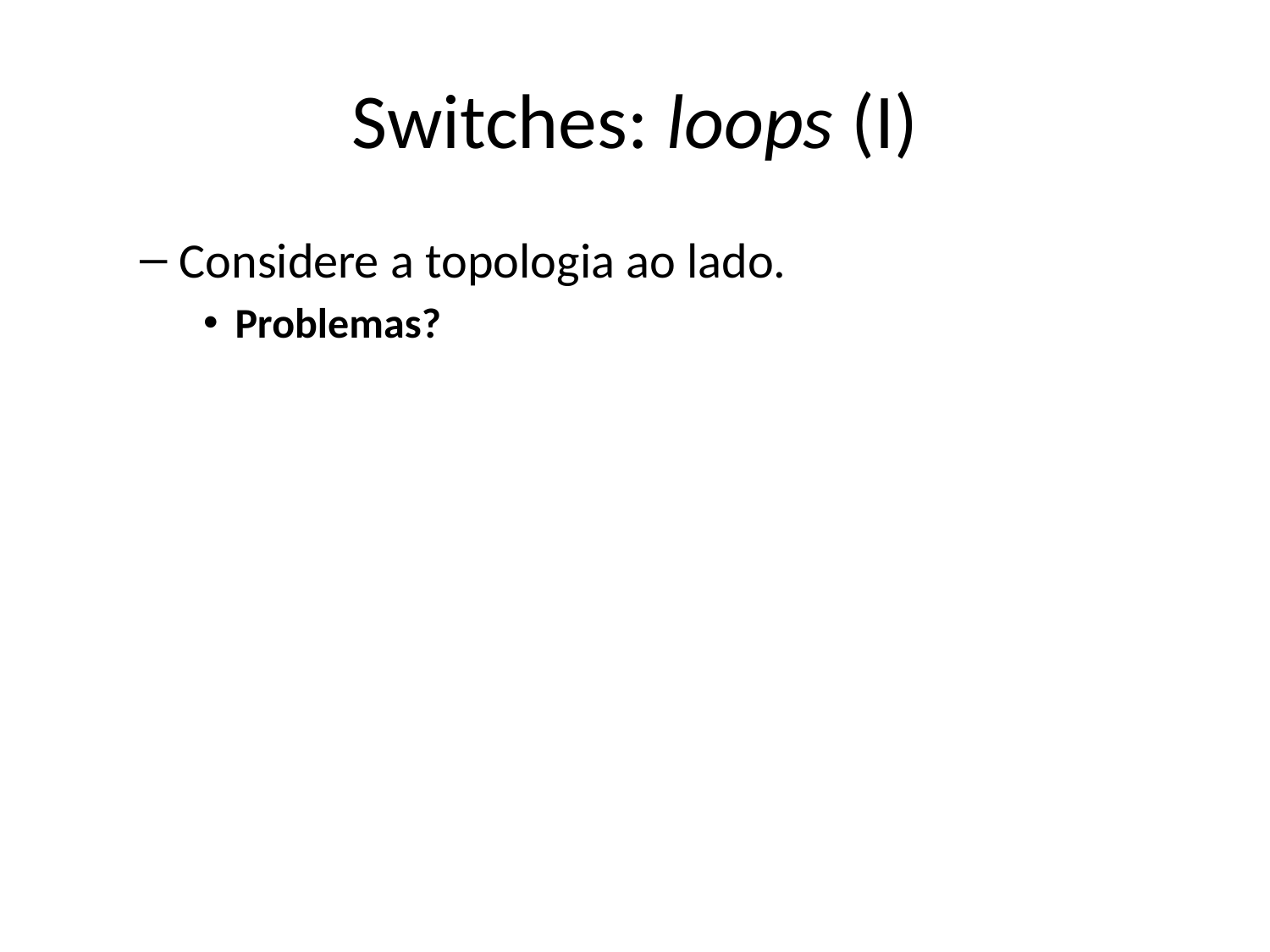

# Switches: loops (I)
Considere a topologia ao lado.
Problemas?